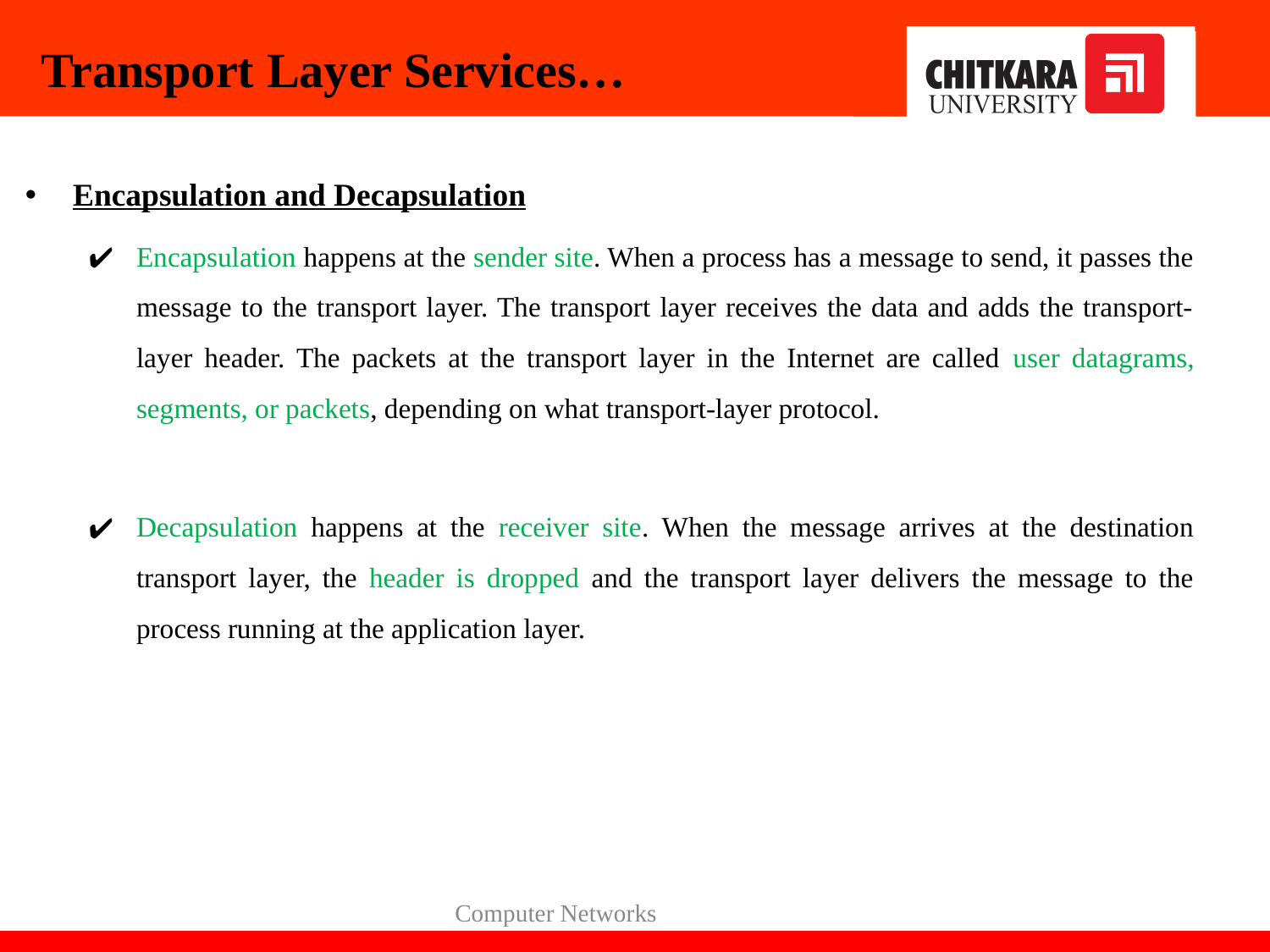

# Transport Layer Services…
Encapsulation and Decapsulation
﻿Encapsulation happens at the sender site. When a process has a message to send, it passes the message to the transport layer. The transport layer receives the data and adds the transport-layer header. The packets at the transport layer in the Internet are called user datagrams, segments, or packets, depending on what transport-layer protocol.

﻿Decapsulation happens at the receiver site. When the message arrives at the destination transport layer, the header is dropped and the transport layer delivers the message to the process running at the application layer.
Computer Networks